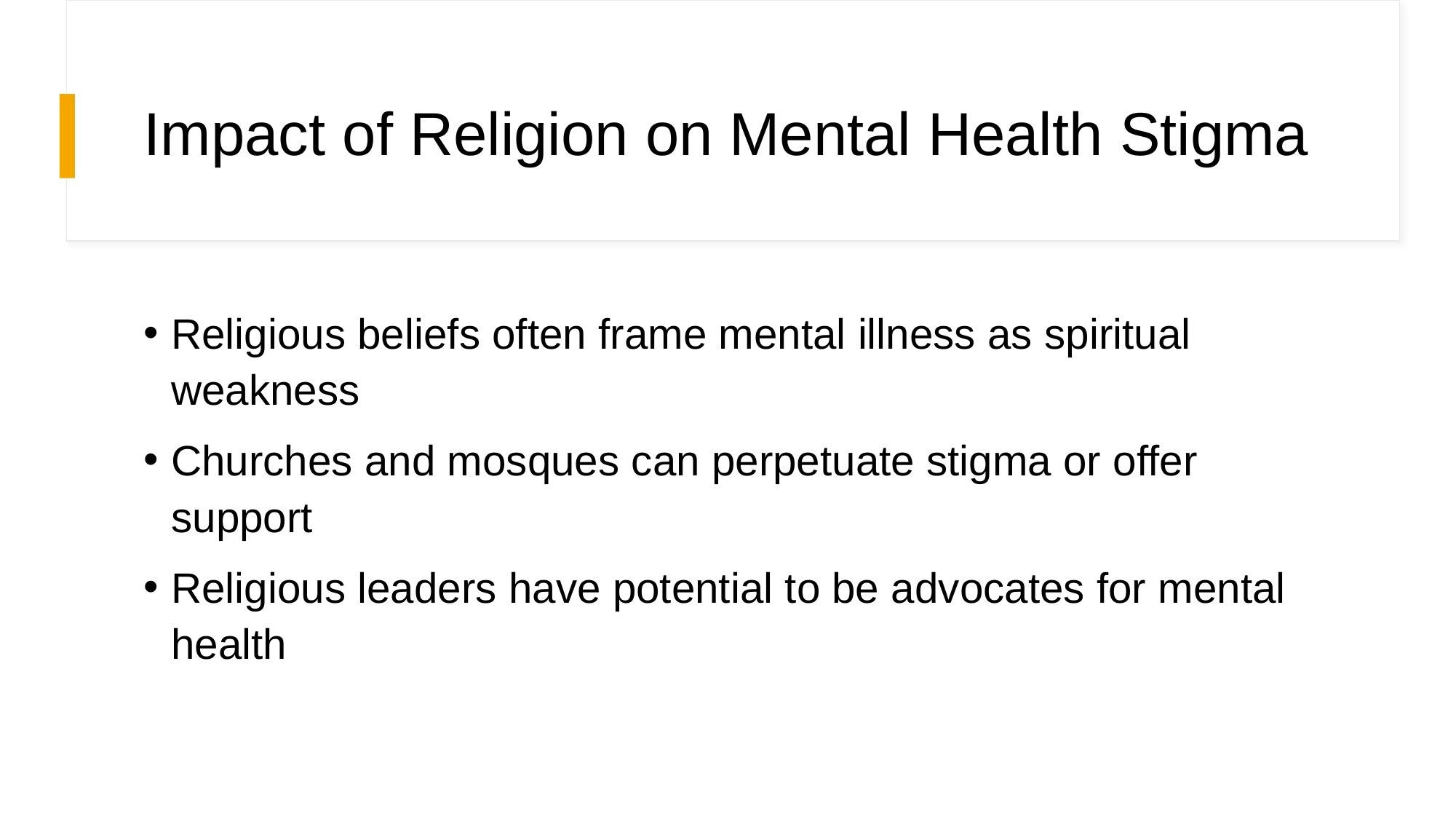

# Impact of Religion on Mental Health Stigma
Religious beliefs often frame mental illness as spiritual weakness
Churches and mosques can perpetuate stigma or offer support
Religious leaders have potential to be advocates for mental health